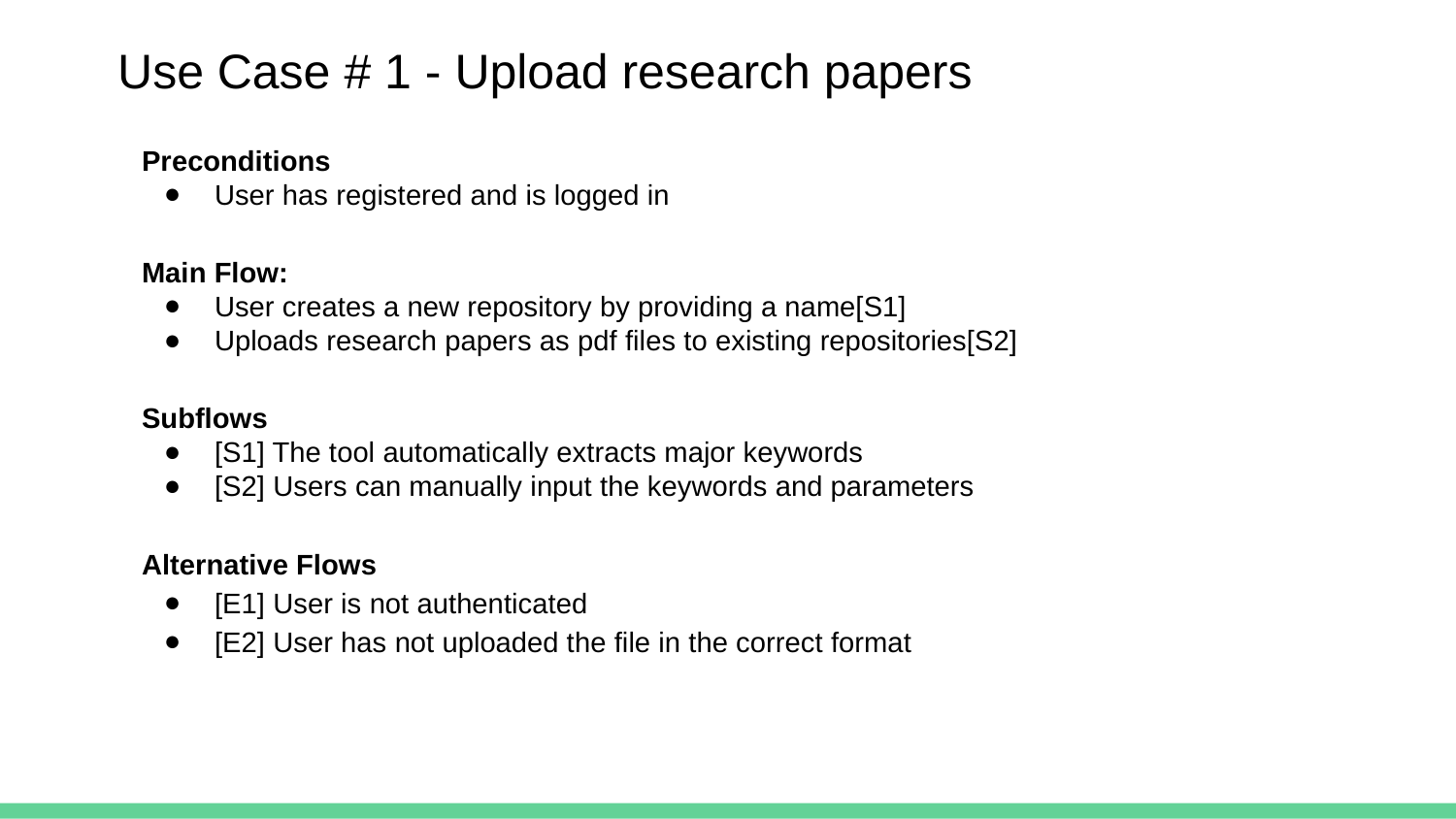

Use Case # 1 - Upload research papers
Preconditions
User has registered and is logged in

Main Flow:
User creates a new repository by providing a name[S1]
Uploads research papers as pdf files to existing repositories[S2]

Subflows
[S1] The tool automatically extracts major keywords
[S2] Users can manually input the keywords and parameters

Alternative Flows
[E1] User is not authenticated
[E2] User has not uploaded the file in the correct format